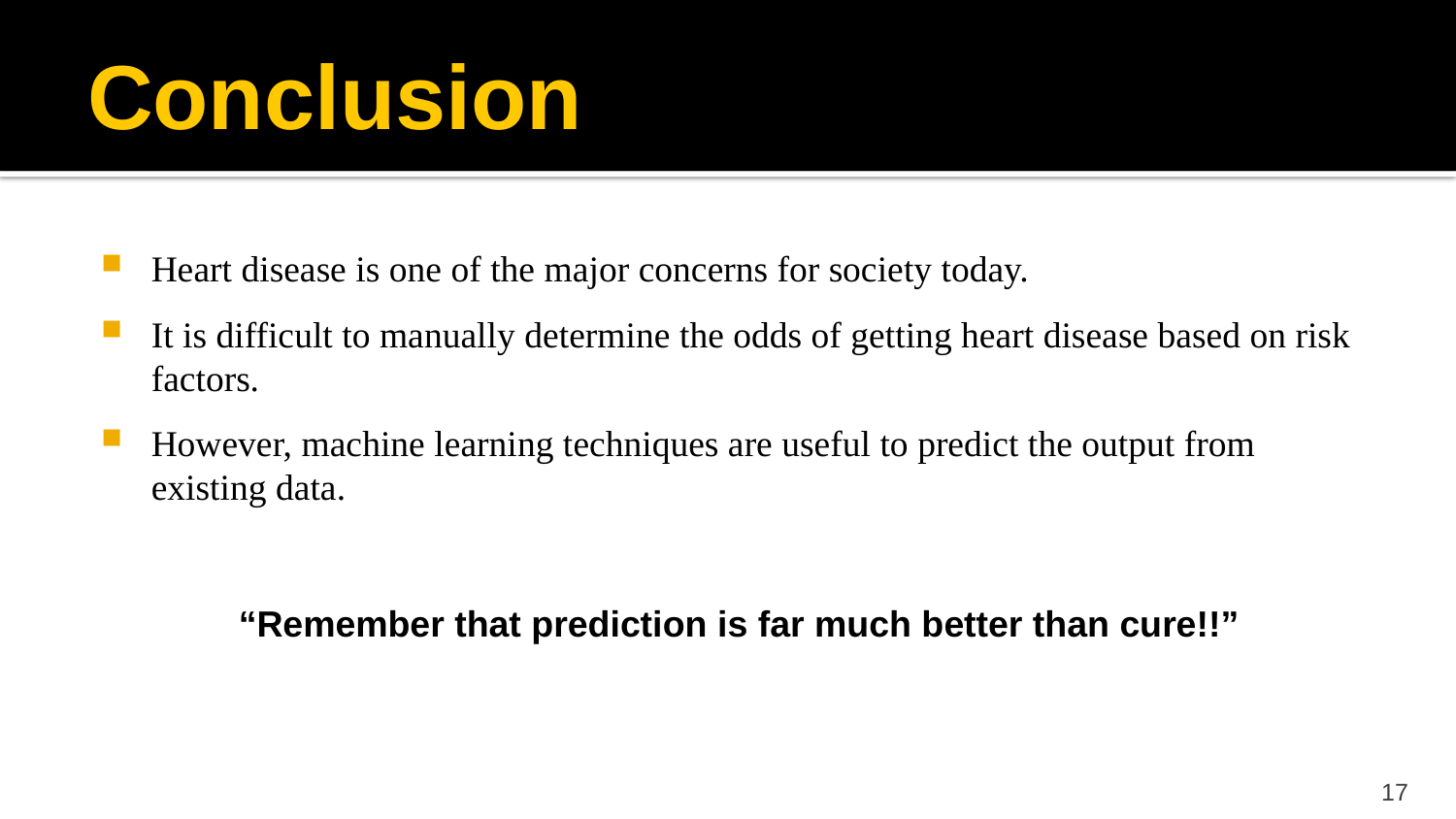

# Conclusion

Heart disease is one of the major concerns for society today.
It is difficult to manually determine the odds of getting heart disease based on risk factors.
However, machine learning techniques are useful to predict the output from existing data.
“Remember that prediction is far much better than cure!!”
17